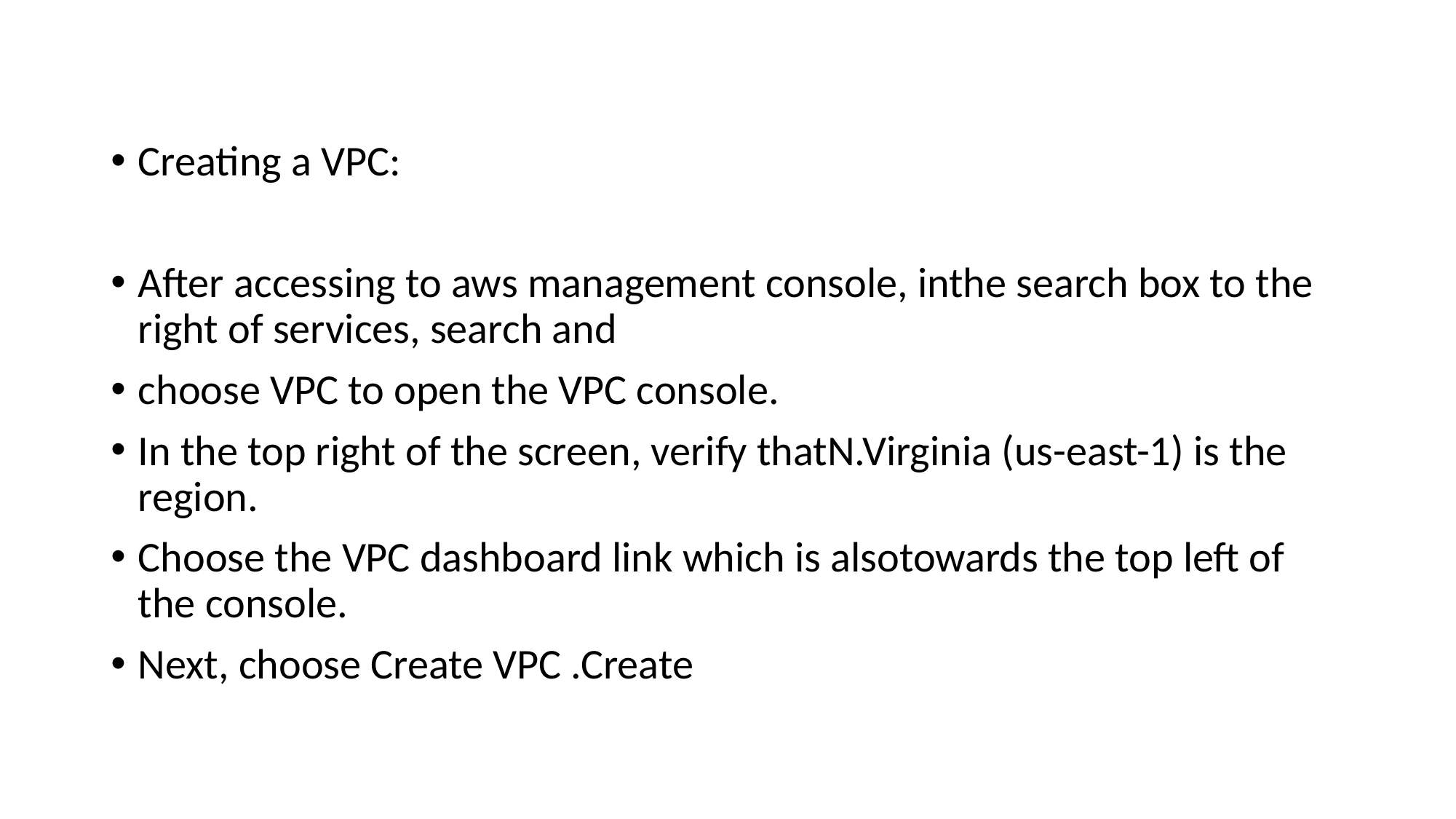

#
Creating a VPC:

After accessing to aws management console, inthe search box to the right of services, search and
choose VPC to open the VPC console.
In the top right of the screen, verify thatN.Virginia (us-east-1) is the region.
Choose the VPC dashboard link which is alsotowards the top left of the console.
Next, choose Create VPC .Create